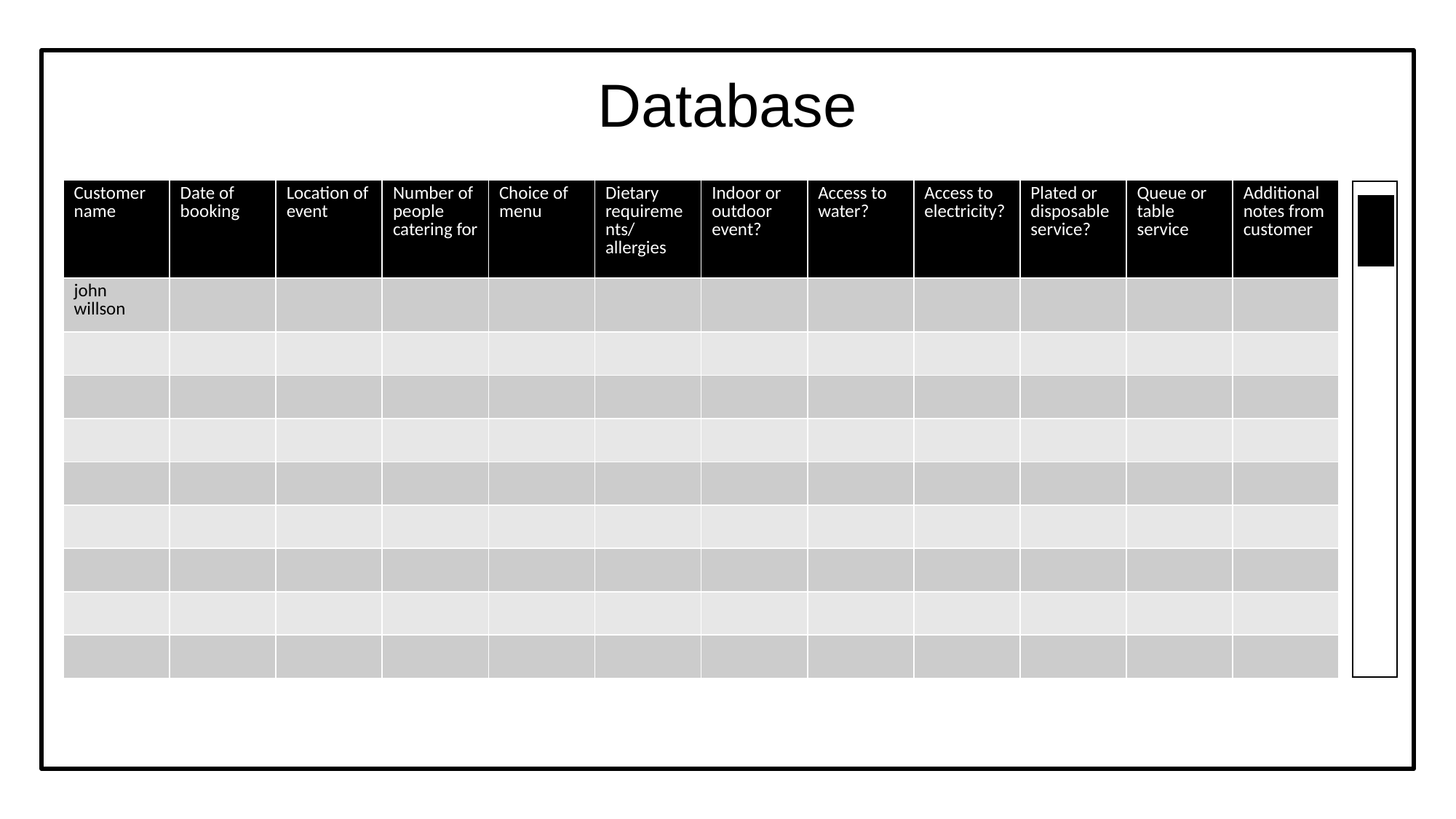

Database
| Customer name | Date of booking | Location of event | Number of people catering for | Choice of menu | Dietary requirements/ allergies | Indoor or outdoor event? | Access to water? | Access to electricity? | Plated or disposable service? | Queue or table service | Additional notes from customer |
| --- | --- | --- | --- | --- | --- | --- | --- | --- | --- | --- | --- |
| john willson |  |  |  |  |  |  |  |  |  |  |  |
|  |  |  |  |  |  |  |  |  |  |  |  |
|  |  |  |  |  |  |  |  |  |  |  |  |
|  |  |  |  |  |  |  |  |  |  |  |  |
|  |  |  |  |  |  |  |  |  |  |  |  |
|  |  |  |  |  |  |  |  |  |  |  |  |
|  |  |  |  |  |  |  |  |  |  |  |  |
|  |  |  |  |  |  |  |  |  |  |  |  |
|  |  |  |  |  |  |  |  |  |  |  |  |